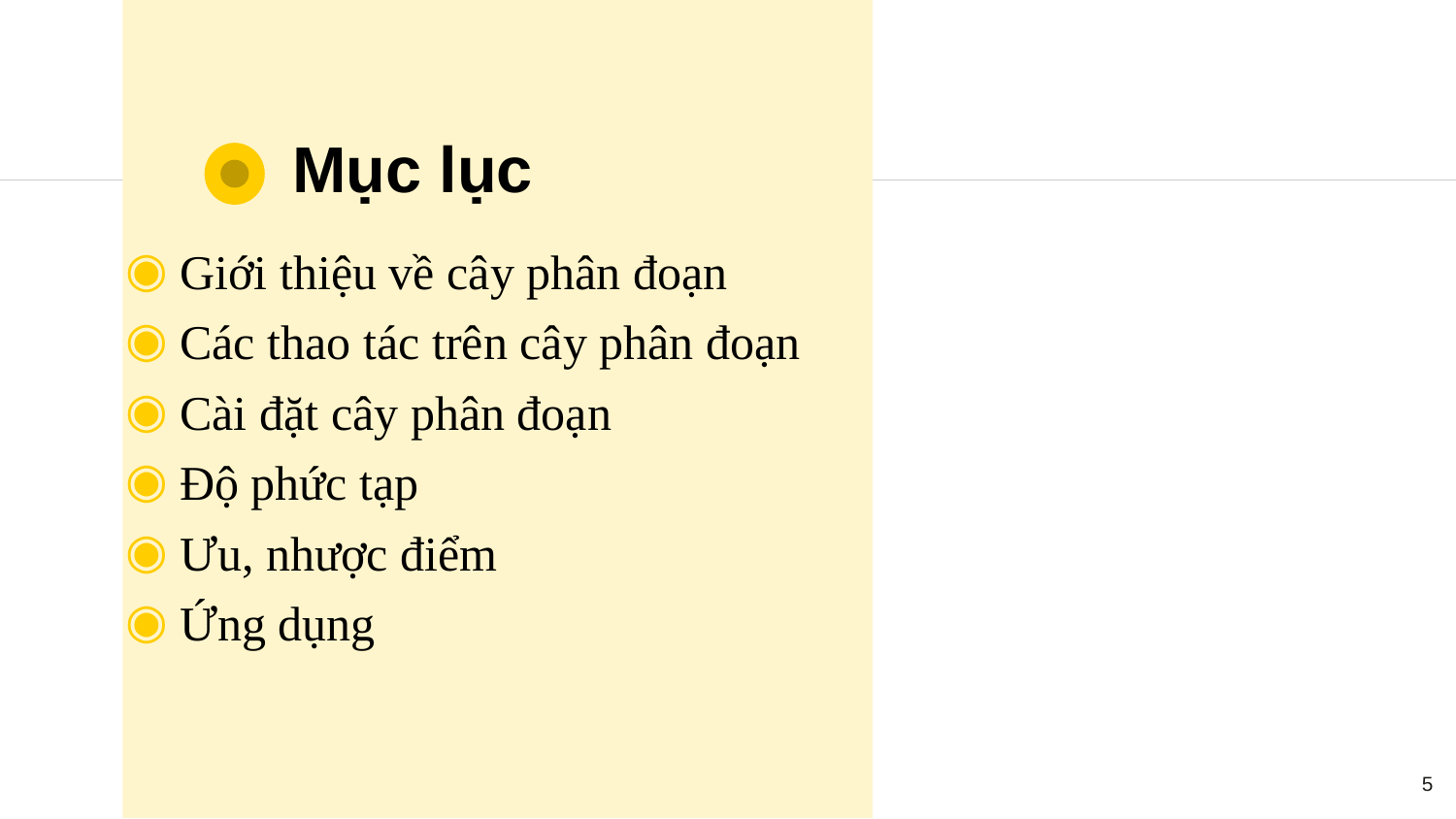

# Mục lục

Giới thiệu về cây phân đoạn
Các thao tác trên cây phân đoạn
Cài đặt cây phân đoạn
Độ phức tạp
Ưu, nhược điểm
Ứng dụng

5